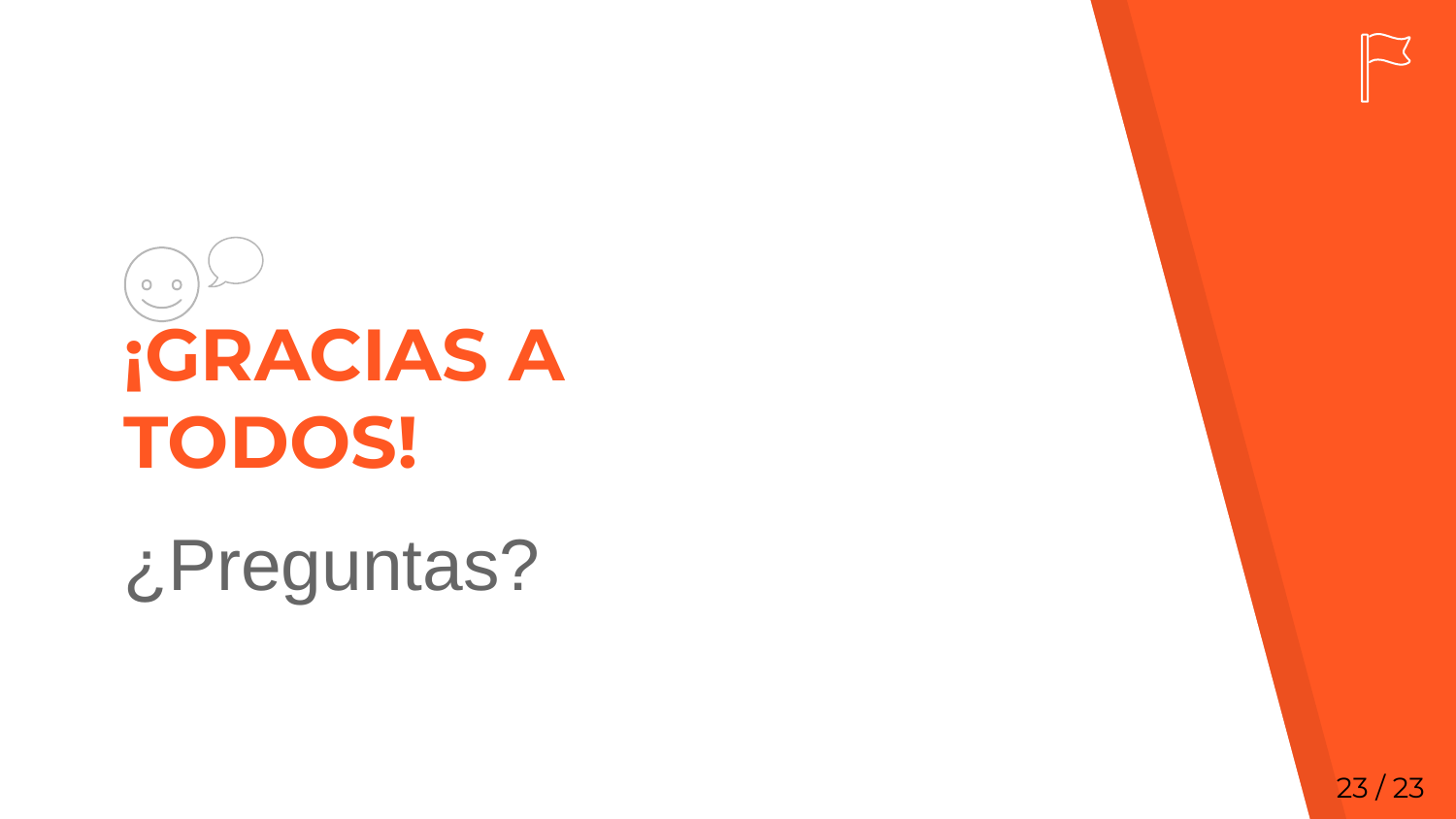

¡GRACIAS A TODOS!
¿Preguntas?
23 / 23